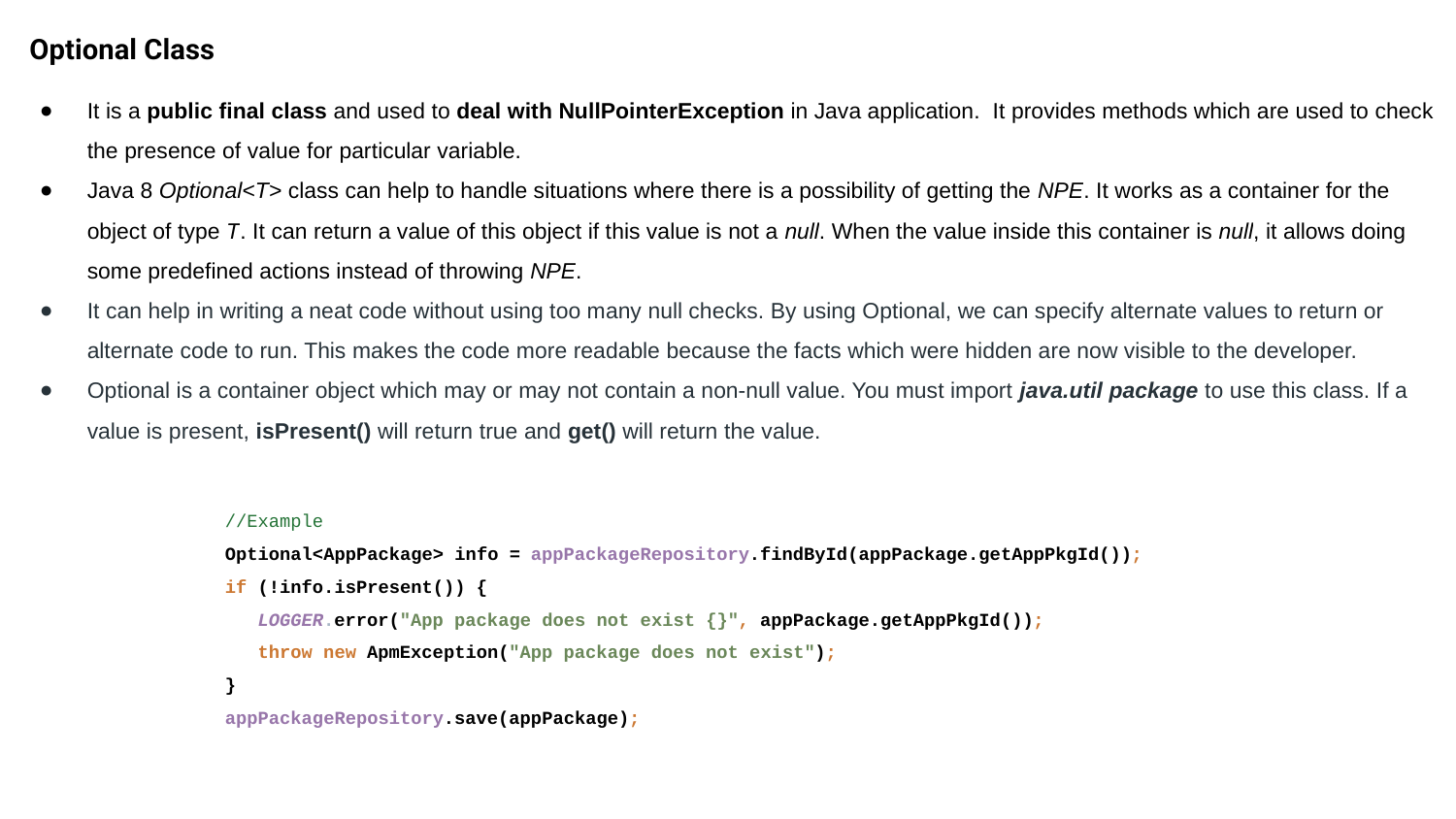

Optional Class
It is a public final class and used to deal with NullPointerException in Java application.  It provides methods which are used to check the presence of value for particular variable.
Java 8 Optional<T> class can help to handle situations where there is a possibility of getting the NPE. It works as a container for the object of type T. It can return a value of this object if this value is not a null. When the value inside this container is null, it allows doing some predefined actions instead of throwing NPE.
It can help in writing a neat code without using too many null checks. By using Optional, we can specify alternate values to return or alternate code to run. This makes the code more readable because the facts which were hidden are now visible to the developer.
Optional is a container object which may or may not contain a non-null value. You must import java.util package to use this class. If a value is present, isPresent() will return true and get() will return the value.

//Example
Optional<AppPackage> info = appPackageRepository.findById(appPackage.getAppPkgId());
if (!info.isPresent()) {
   LOGGER.error("App package does not exist {}", appPackage.getAppPkgId());
   throw new ApmException("App package does not exist");
}
appPackageRepository.save(appPackage);